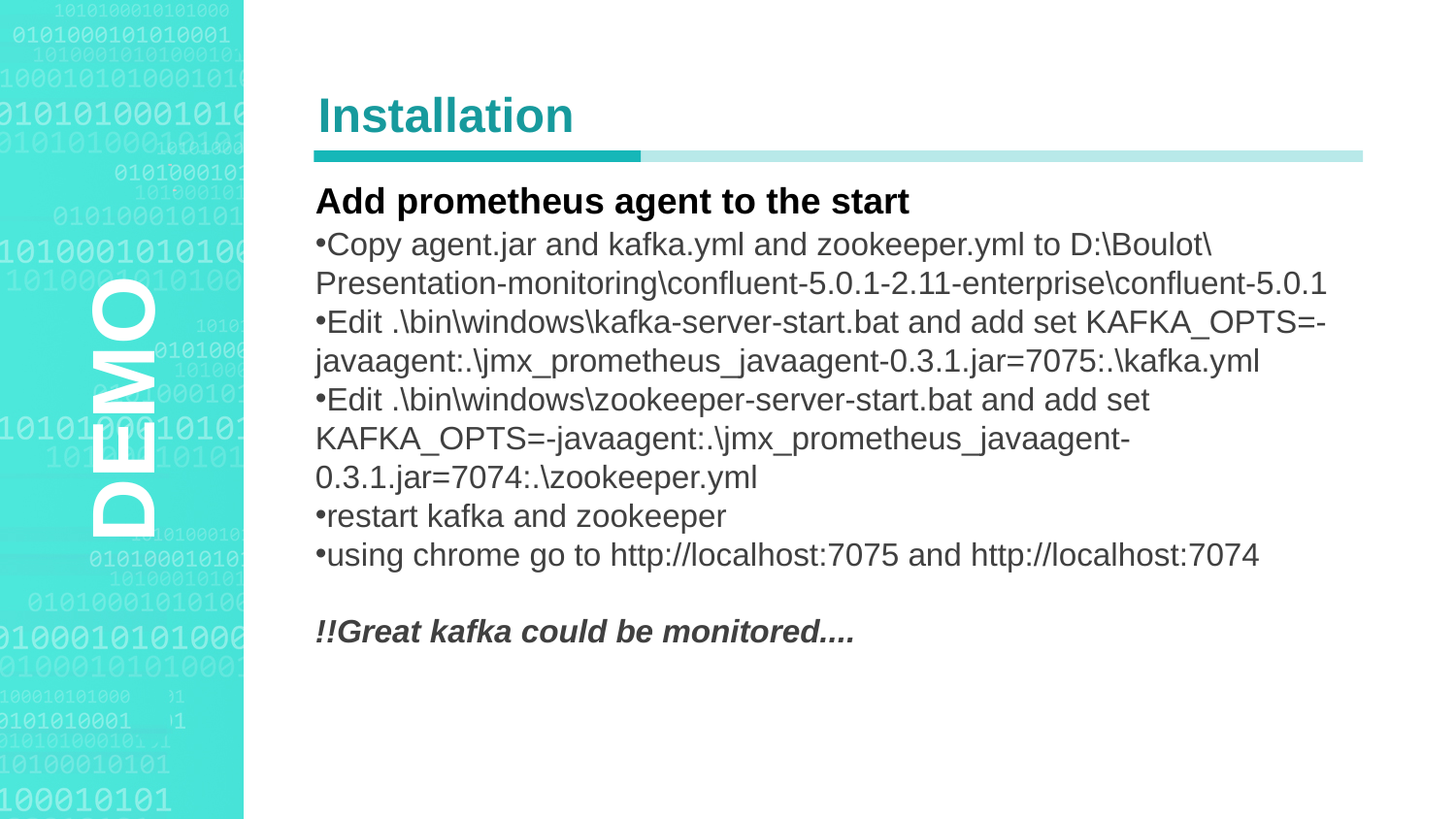

Agenda Style
Installation

Add prometheus agent to the start
Copy agent.jar and kafka.yml and zookeeper.yml to D:\Boulot\Presentation-monitoring\confluent-5.0.1-2.11-enterprise\confluent-5.0.1
Edit .\bin\windows\kafka-server-start.bat and add set KAFKA_OPTS=-javaagent:.\jmx_prometheus_javaagent-0.3.1.jar=7075:.\kafka.yml
Edit .\bin\windows\zookeeper-server-start.bat and add set KAFKA_OPTS=-javaagent:.\jmx_prometheus_javaagent-0.3.1.jar=7074:.\zookeeper.yml
restart kafka and zookeeper
using chrome go to http://localhost:7075 and http://localhost:7074

!!Great kafka could be monitored....
DEMO